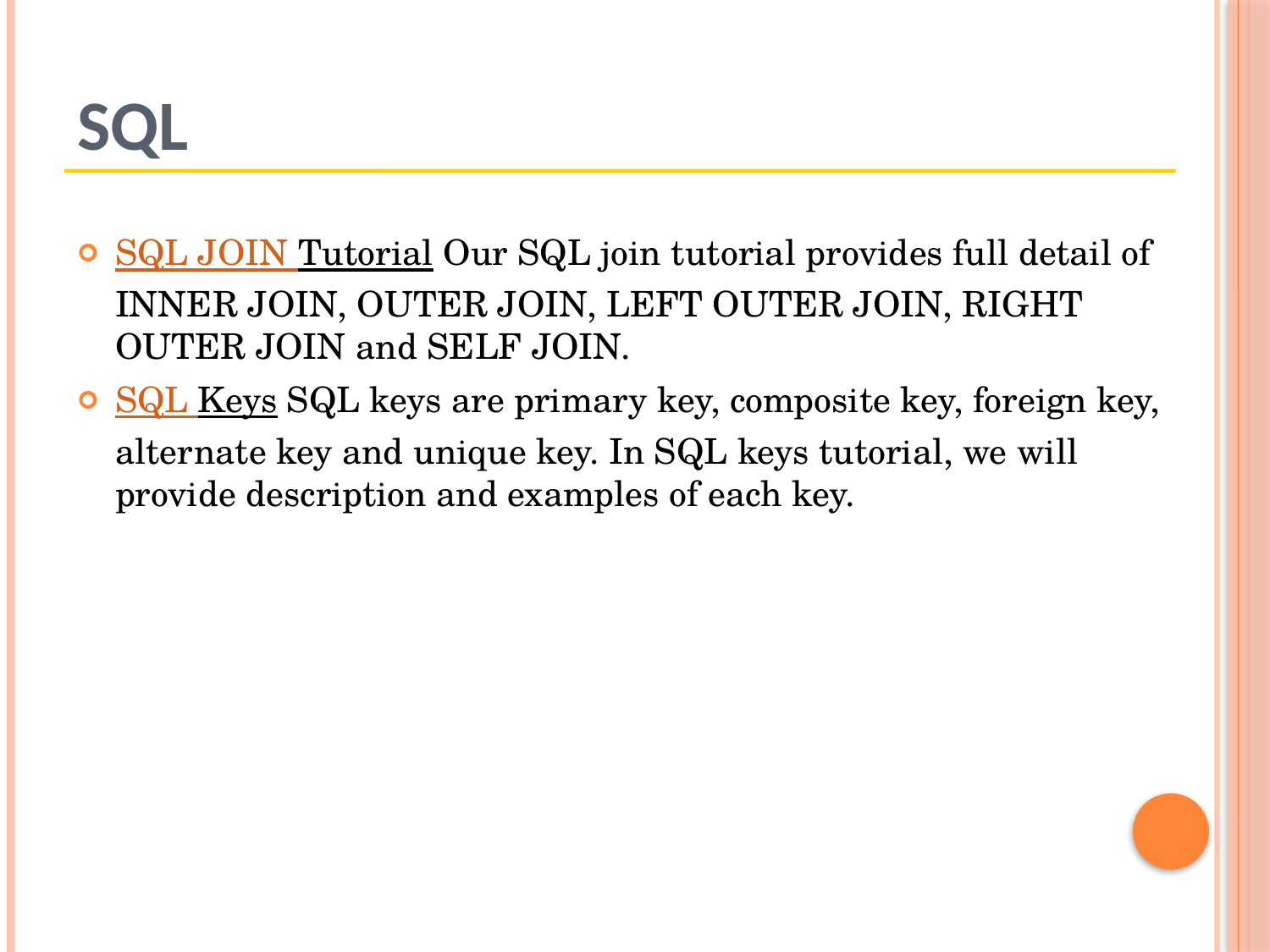

# SQL

SQL JOIN Tutorial Our SQL join tutorial provides full detail of INNER JOIN, OUTER JOIN, LEFT OUTER JOIN, RIGHT OUTER JOIN and SELF JOIN.
SQL Keys SQL keys are primary key, composite key, foreign key, alternate key and unique key. In SQL keys tutorial, we will provide description and examples of each key.